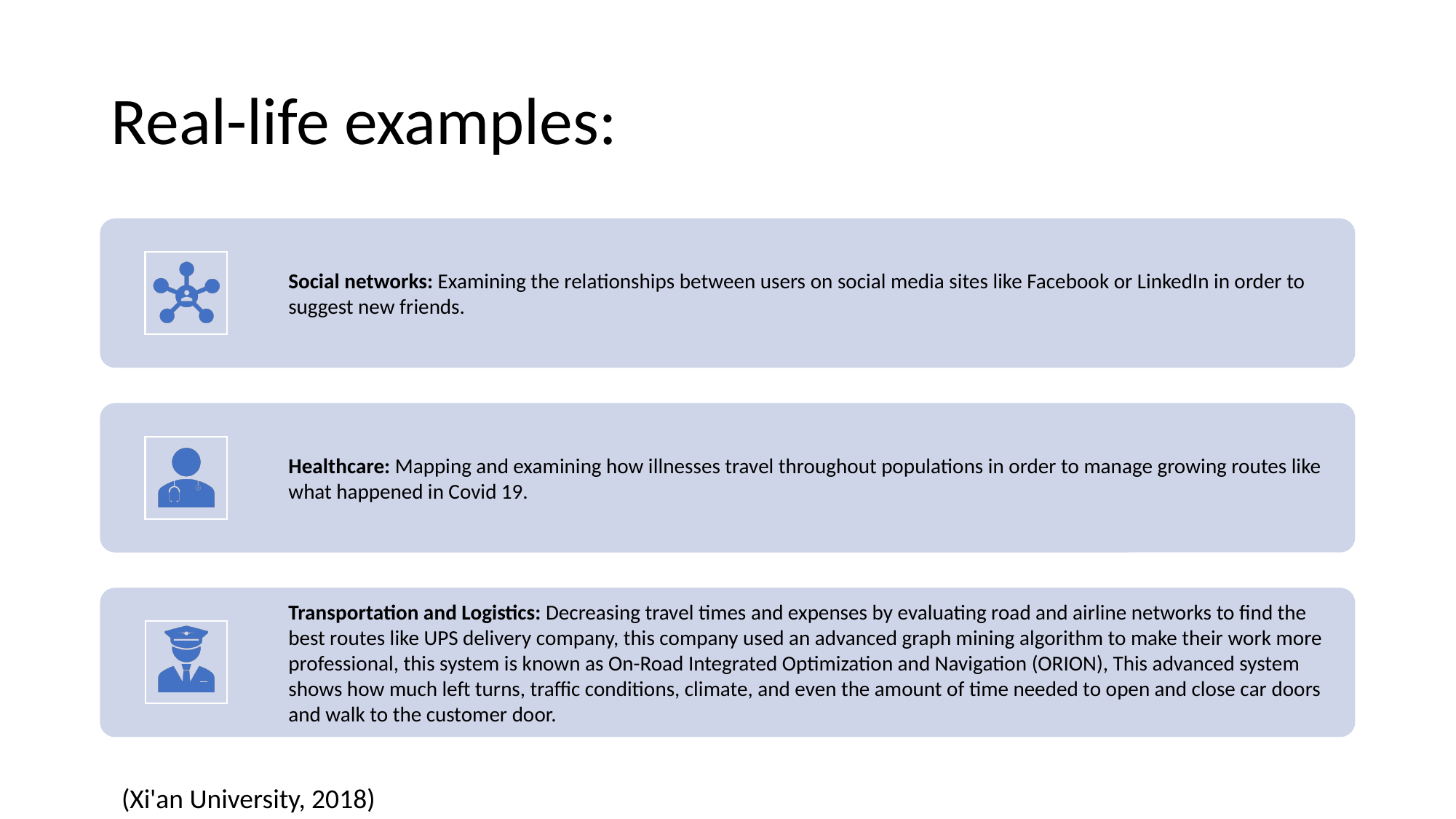

# Real-life examples:
Social networks: Examining the relationships between users on social media sites like Facebook or LinkedIn in order to suggest new friends.
Healthcare: Mapping and examining how illnesses travel throughout populations in order to manage growing routes like what happened in Covid 19.
Transportation and Logistics: Decreasing travel times and expenses by evaluating road and airline networks to find the best routes like UPS delivery company, this company used an advanced graph mining algorithm to make their work more professional, this system is known as On-Road Integrated Optimization and Navigation (ORION), This advanced system shows how much left turns, traffic conditions, climate, and even the amount of time needed to open and close car doors and walk to the customer door.
(Xi'an University, 2018)